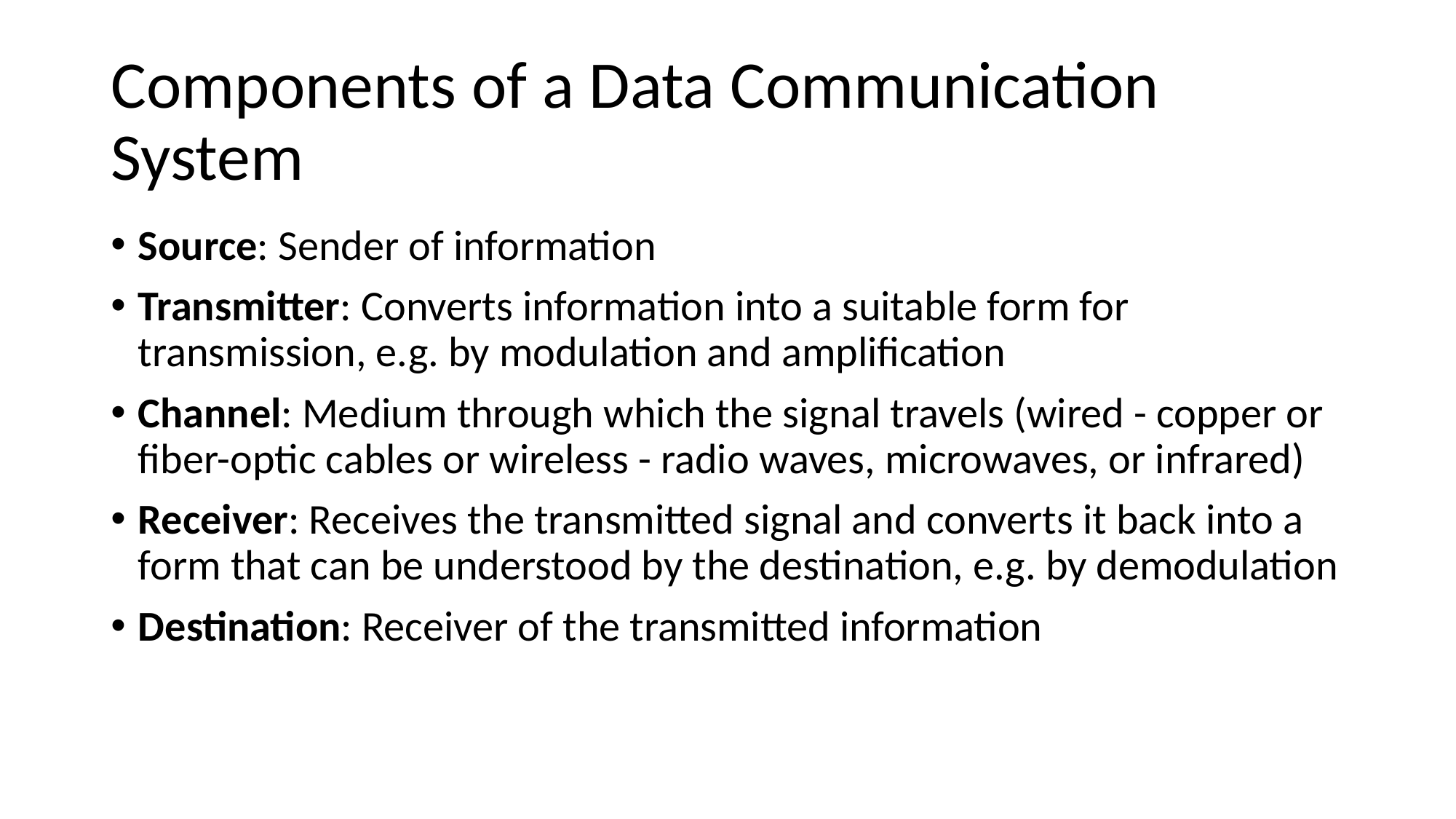

# Components of a Data Communication System
Source: Sender of information
Transmitter: Converts information into a suitable form for transmission, e.g. by modulation and amplification
Channel: Medium through which the signal travels (wired - copper or fiber-optic cables or wireless - radio waves, microwaves, or infrared)
Receiver: Receives the transmitted signal and converts it back into a form that can be understood by the destination, e.g. by demodulation
Destination: Receiver of the transmitted information